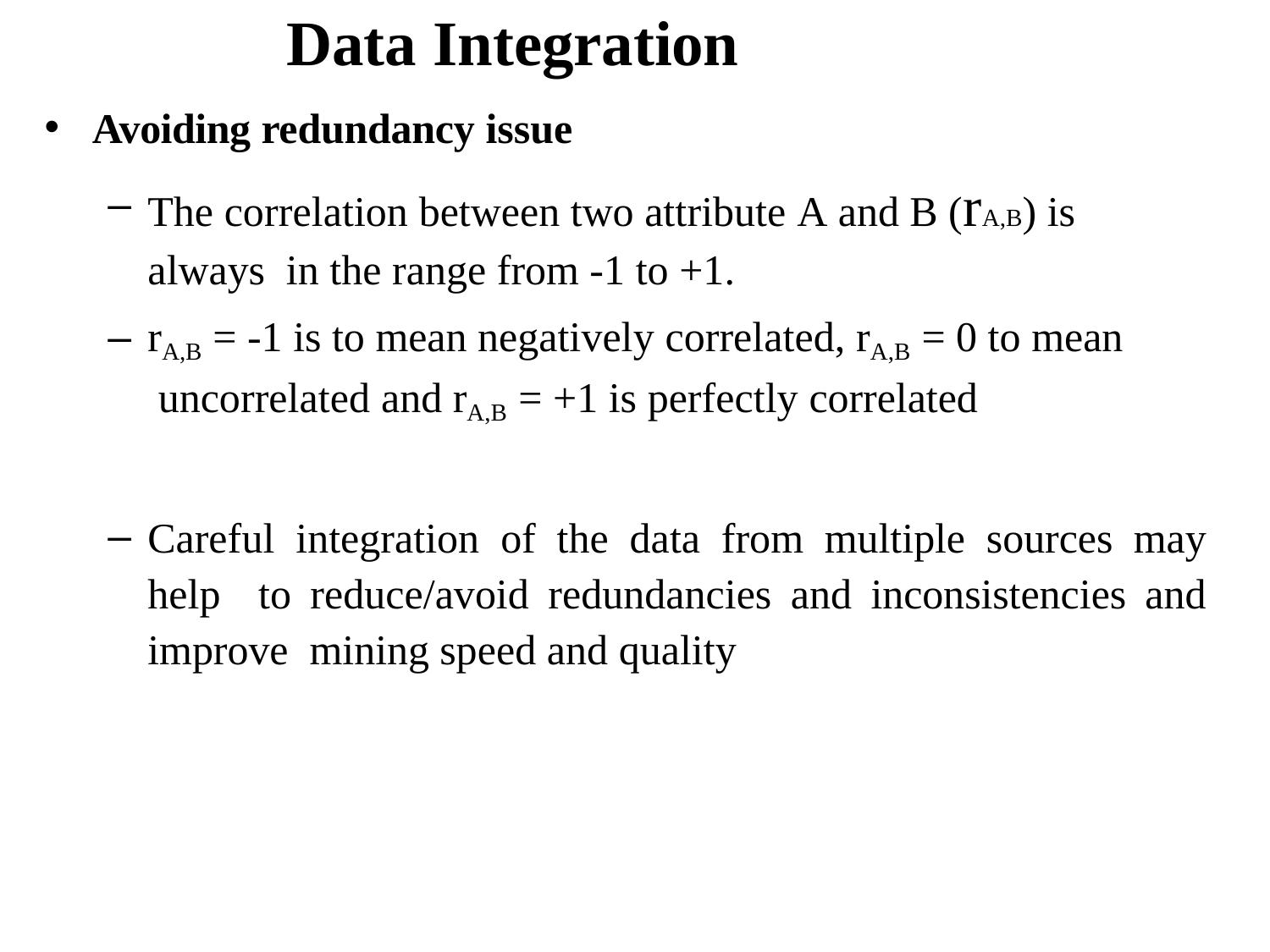

# Data Integration
Avoiding redundancy issue
The correlation between two attribute A and B (rA,B) is always  in the range from -1 to +1.
rA,B = -1 is to mean negatively correlated, rA,B = 0 to mean  uncorrelated and rA,B = +1 is perfectly correlated

Careful integration of the data from multiple sources may help  to reduce/avoid redundancies and inconsistencies and improve  mining speed and quality